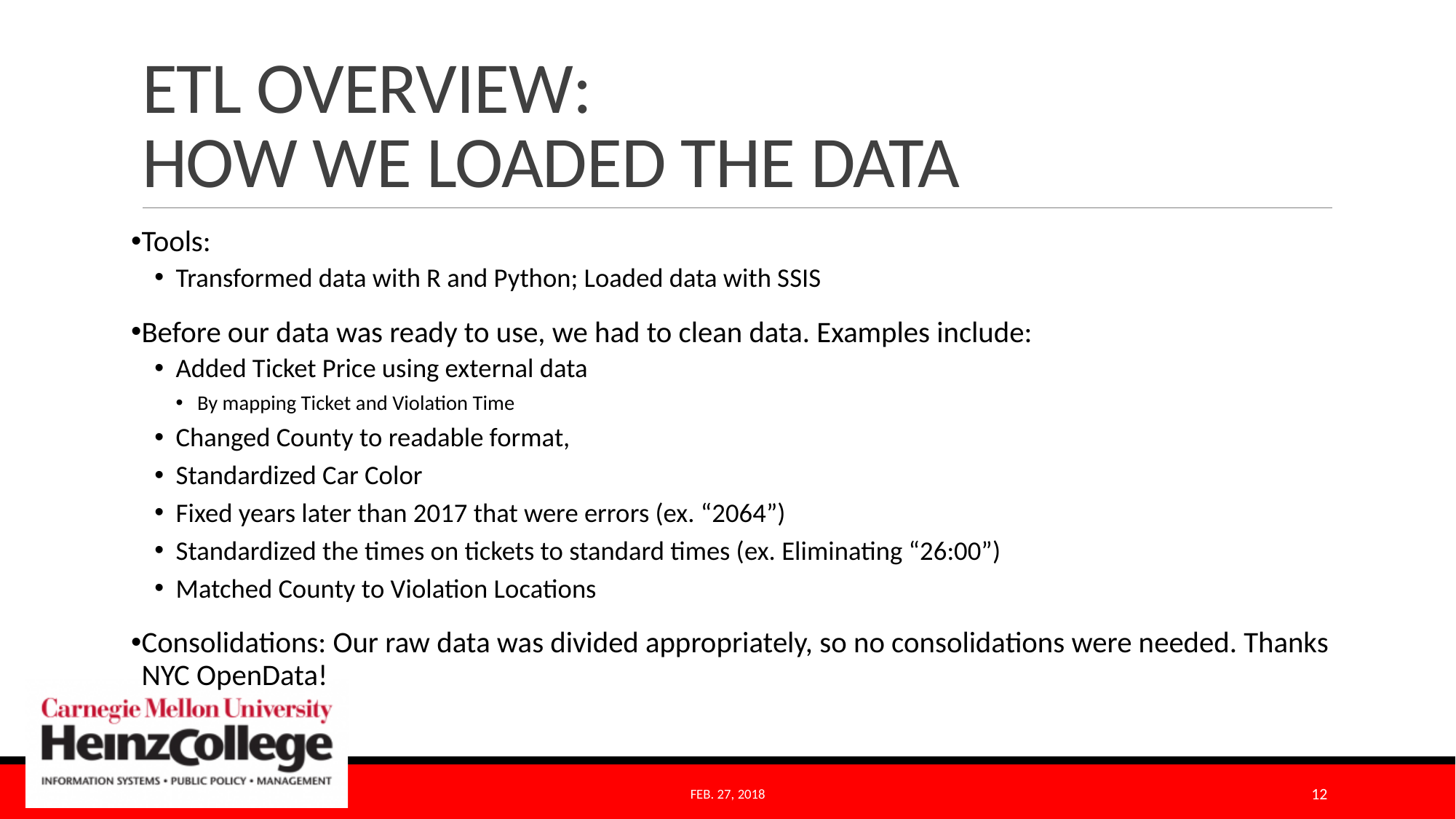

# ETL OVERVIEW: HOW WE LOADED THE DATA
Tools:
Transformed data with R and Python; Loaded data with SSIS
Before our data was ready to use, we had to clean data. Examples include:
Added Ticket Price using external data
By mapping Ticket and Violation Time
Changed County to readable format,
Standardized Car Color
Fixed years later than 2017 that were errors (ex. “2064”)
Standardized the times on tickets to standard times (ex. Eliminating “26:00”)
Matched County to Violation Locations
Consolidations: Our raw data was divided appropriately, so no consolidations were needed. Thanks NYC OpenData!
Feb. 27, 2018
12